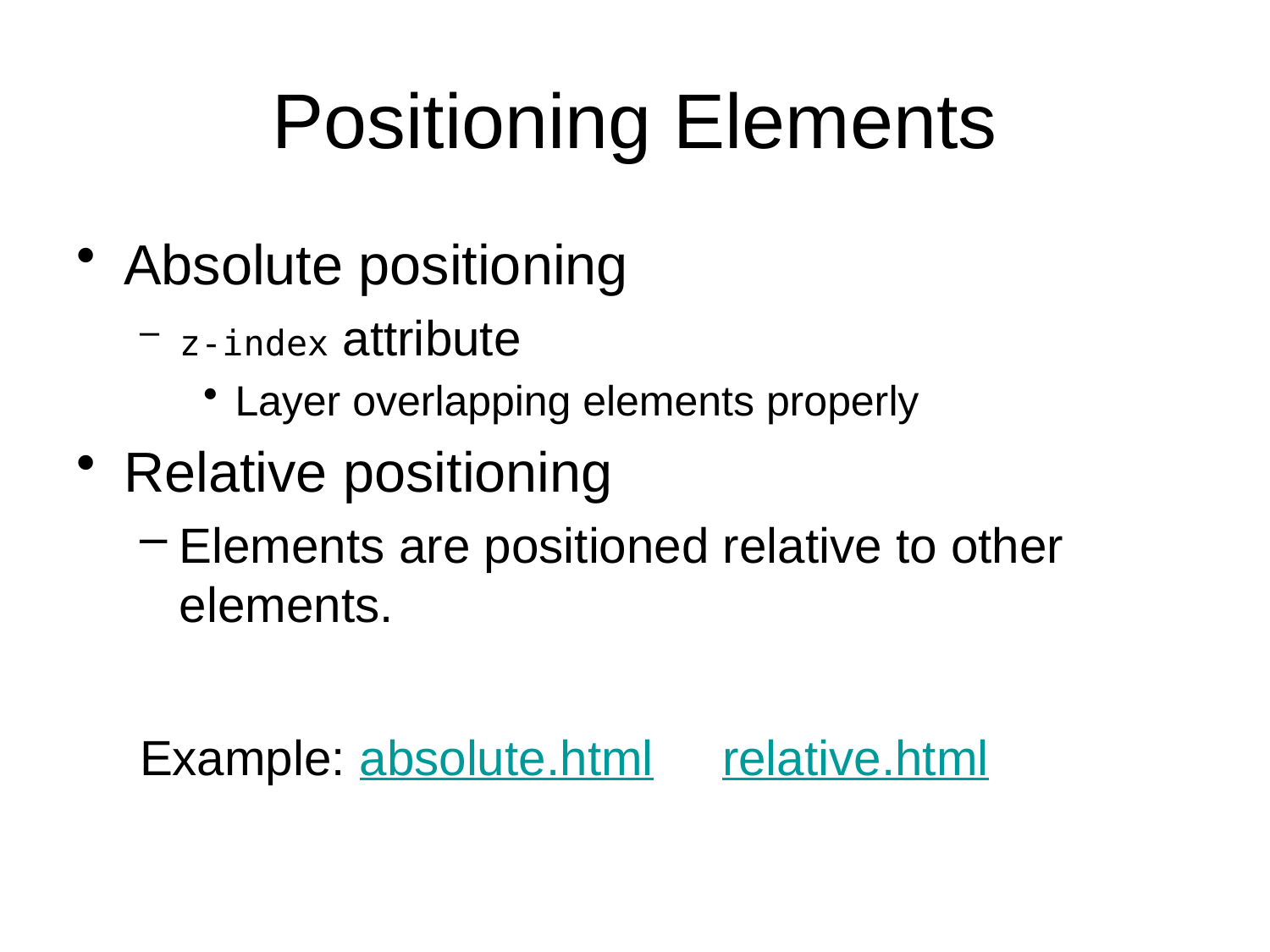

# Positioning Elements
Absolute positioning
z-index attribute
Layer overlapping elements properly
Relative positioning
Elements are positioned relative to other elements.

Example: absolute.html     relative.html